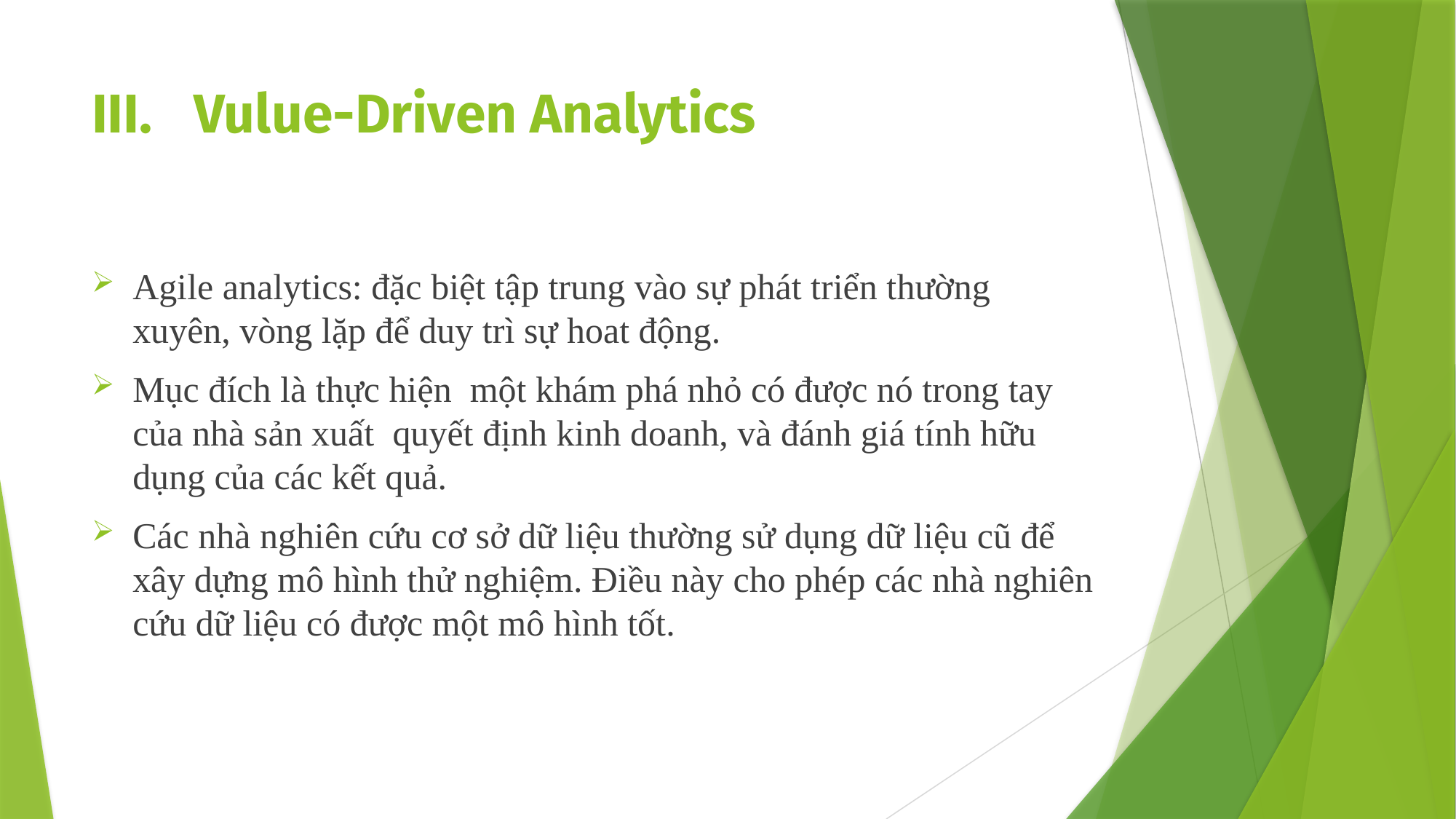

# Vulue-Driven Analytics
Agile analytics: đặc biệt tập trung vào sự phát triển thường xuyên, vòng lặp để duy trì sự hoat động.
Mục đích là thực hiện  một khám phá nhỏ có được nó trong tay của nhà sản xuất  quyết định kinh doanh, và đánh giá tính hữu dụng của các kết quả.
Các nhà nghiên cứu cơ sở dữ liệu thường sử dụng dữ liệu cũ để xây dựng mô hình thử nghiệm. Điều này cho phép các nhà nghiên cứu dữ liệu có được một mô hình tốt.